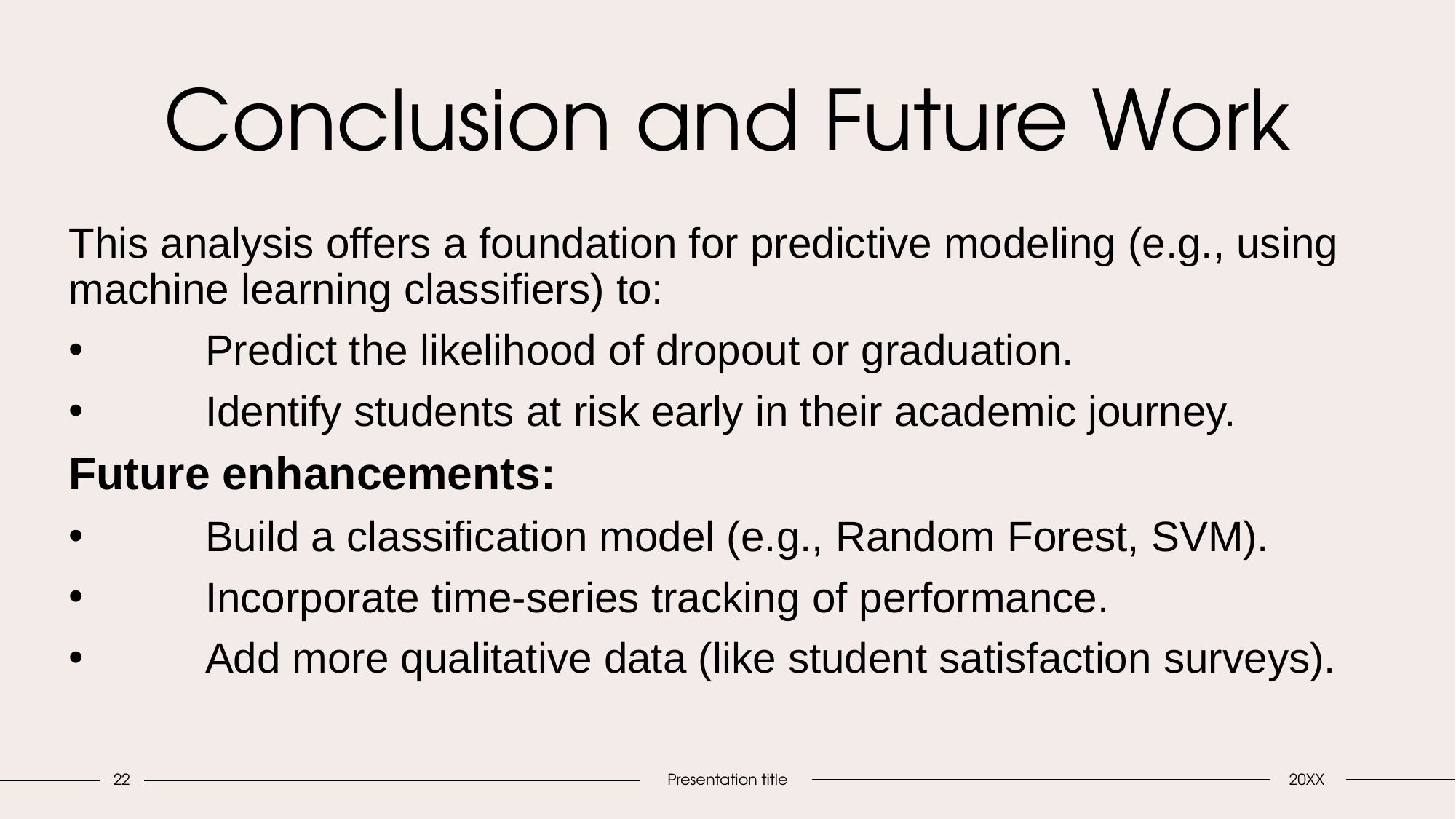

# Conclusion and Future Work
This analysis offers a foundation for predictive modeling (e.g., using machine learning classifiers) to:
	Predict the likelihood of dropout or graduation.
	Identify students at risk early in their academic journey.
Future enhancements:
	Build a classification model (e.g., Random Forest, SVM).
	Incorporate time-series tracking of performance.
	Add more qualitative data (like student satisfaction surveys).
22
Presentation title
20XX